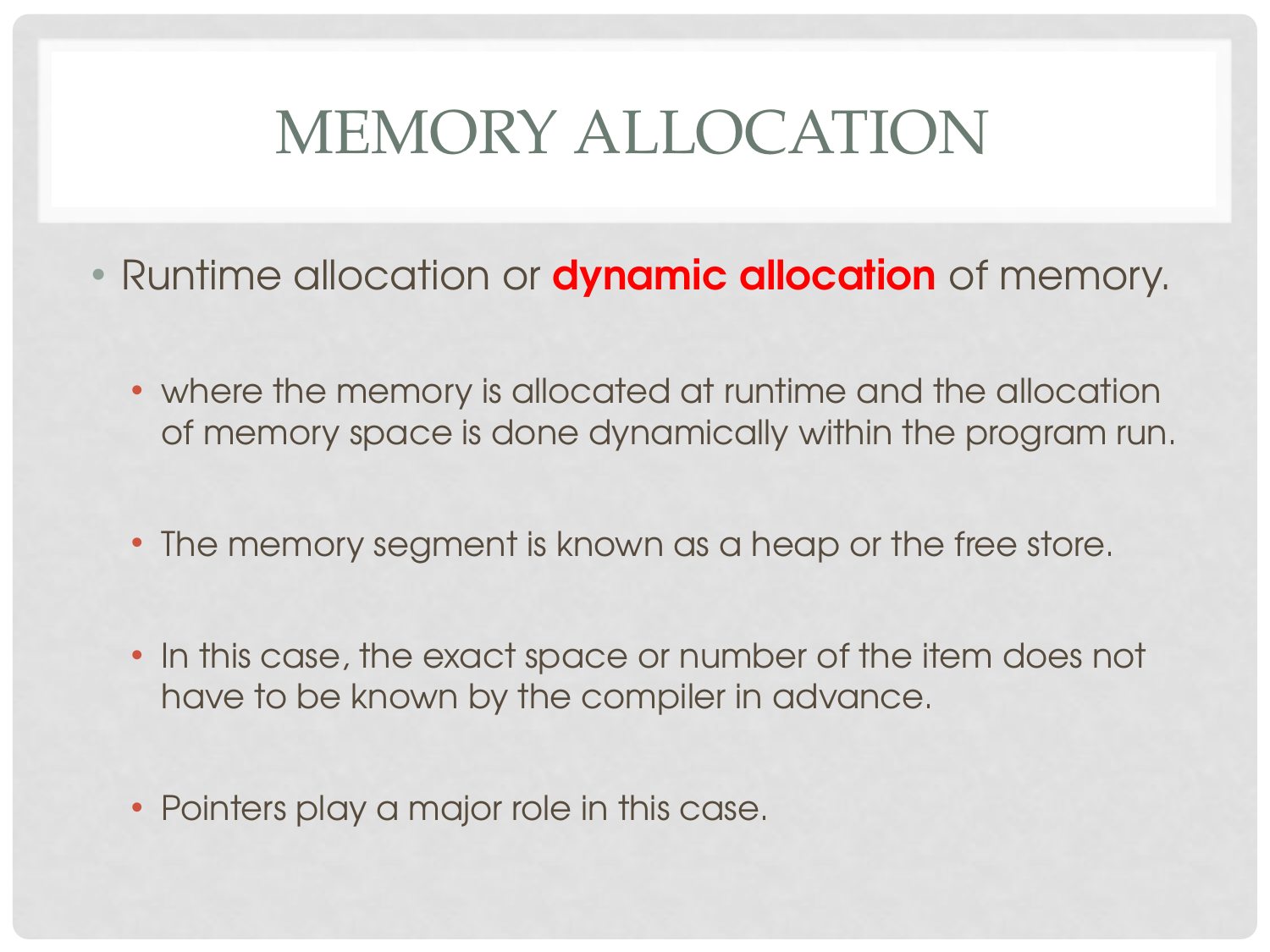

# Memory Allocation
Runtime allocation or dynamic allocation of memory.

where the memory is allocated at runtime and the allocation of memory space is done dynamically within the program run.

The memory segment is known as a heap or the free store.

In this case, the exact space or number of the item does not have to be known by the compiler in advance.

Pointers play a major role in this case.